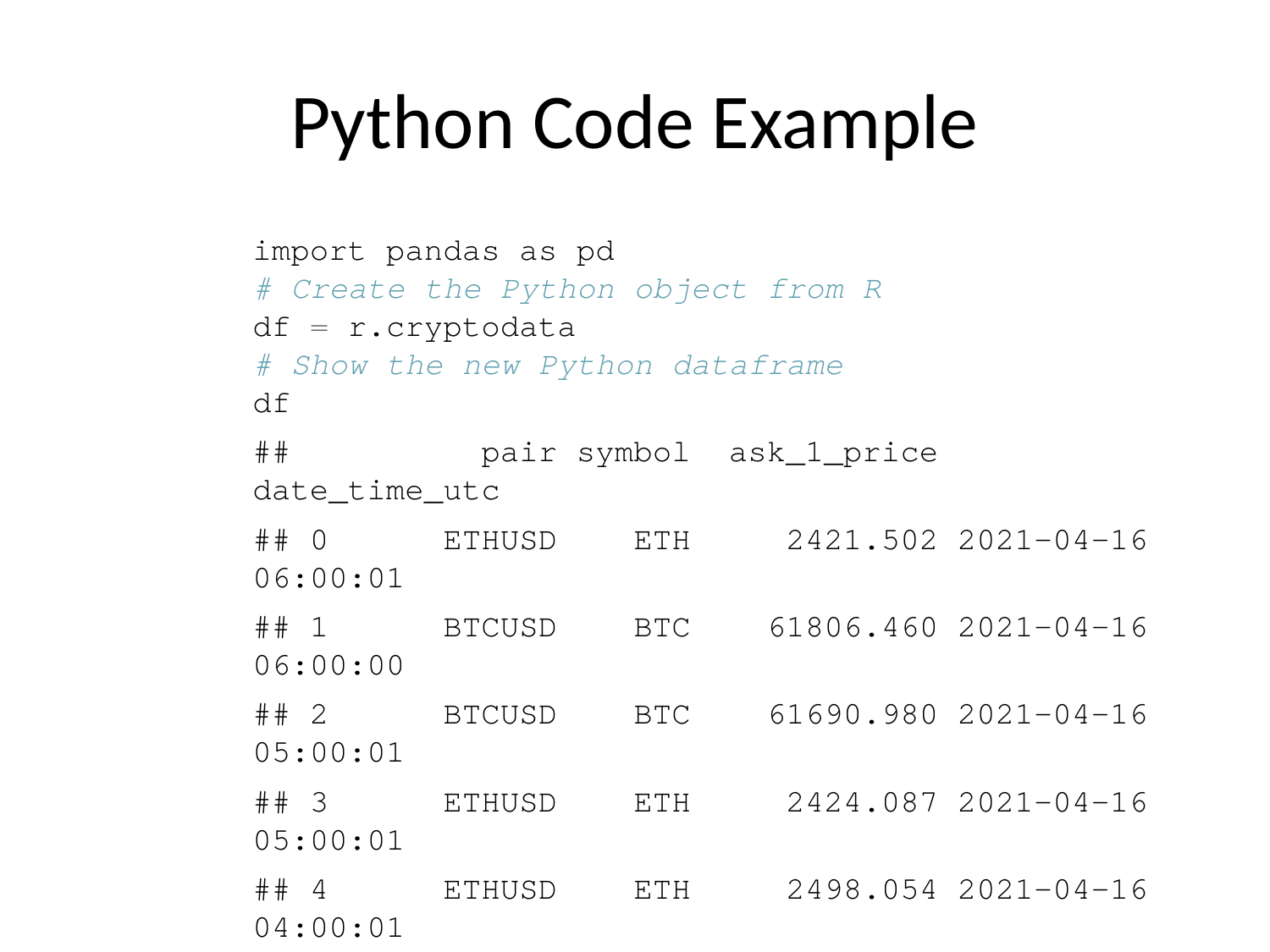

# Python Code Example
import pandas as pd
# Create the Python object from R
df = r.cryptodata
# Show the new Python dataframe
df
##          pair symbol  ask_1_price       date_time_utc
## 0      ETHUSD    ETH     2421.502 2021-04-16 06:00:01
## 1      BTCUSD    BTC    61806.460 2021-04-16 06:00:00
## 2      BTCUSD    BTC    61690.980 2021-04-16 05:00:01
## 3      ETHUSD    ETH     2424.087 2021-04-16 05:00:01
## 4      ETHUSD    ETH     2498.054 2021-04-16 04:00:01
## ...       ...    ...          ...                 ...
## 11069  BTCUSD    BTC    11972.900 2020-08-10 06:03:50
## 11070  BTCUSD    BTC    11985.890 2020-08-10 05:03:48
## 11071  BTCUSD    BTC    11997.470 2020-08-10 04:32:55
## 11072  BTCUSD    BTC    10686.880                 NaT
## 11073  ETHUSD    ETH      357.844                 NaT
##
## [11074 rows x 4 columns]